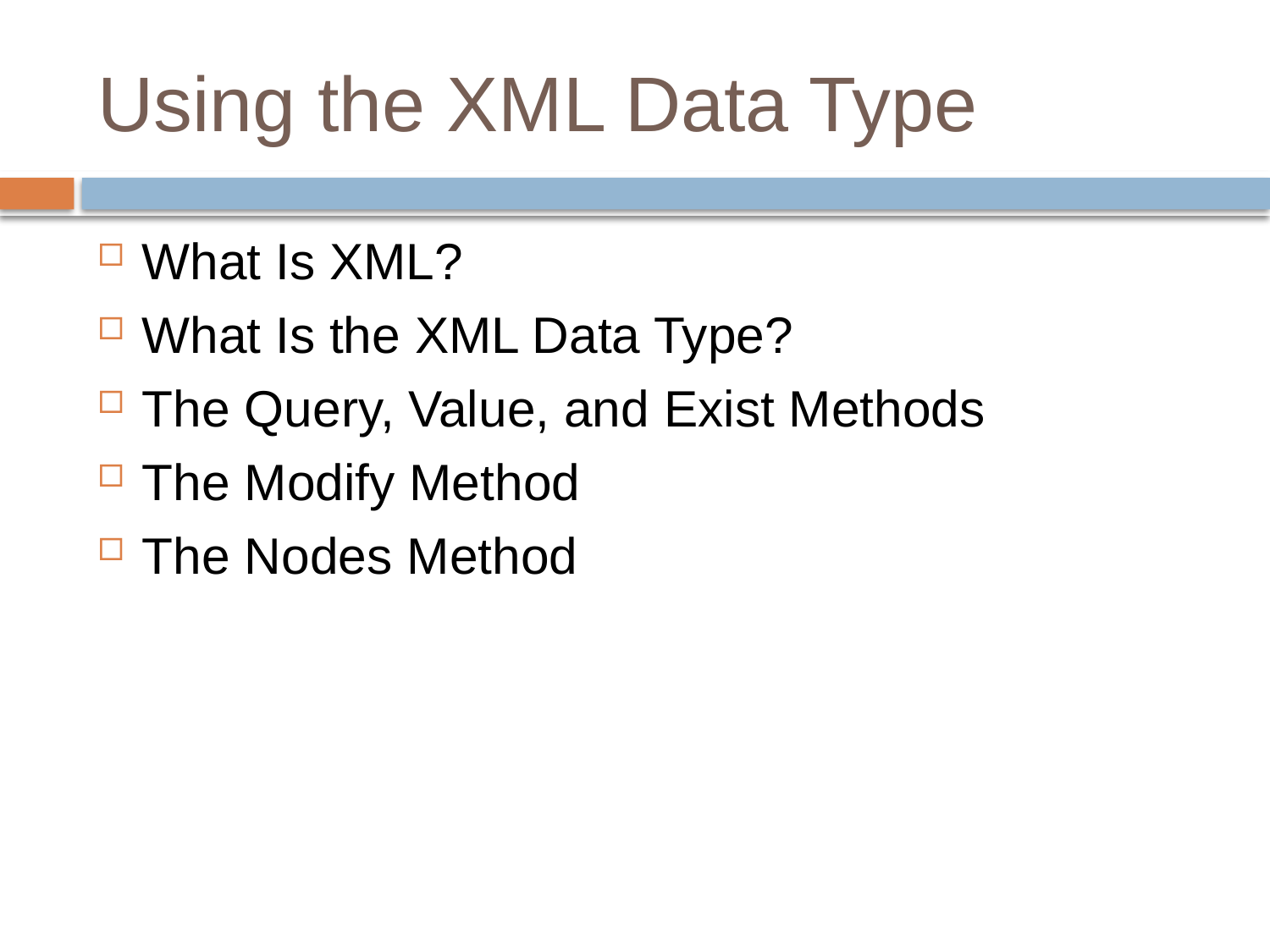

# Using the XML Data Type
What Is XML?
What Is the XML Data Type?
The Query, Value, and Exist Methods
The Modify Method
The Nodes Method